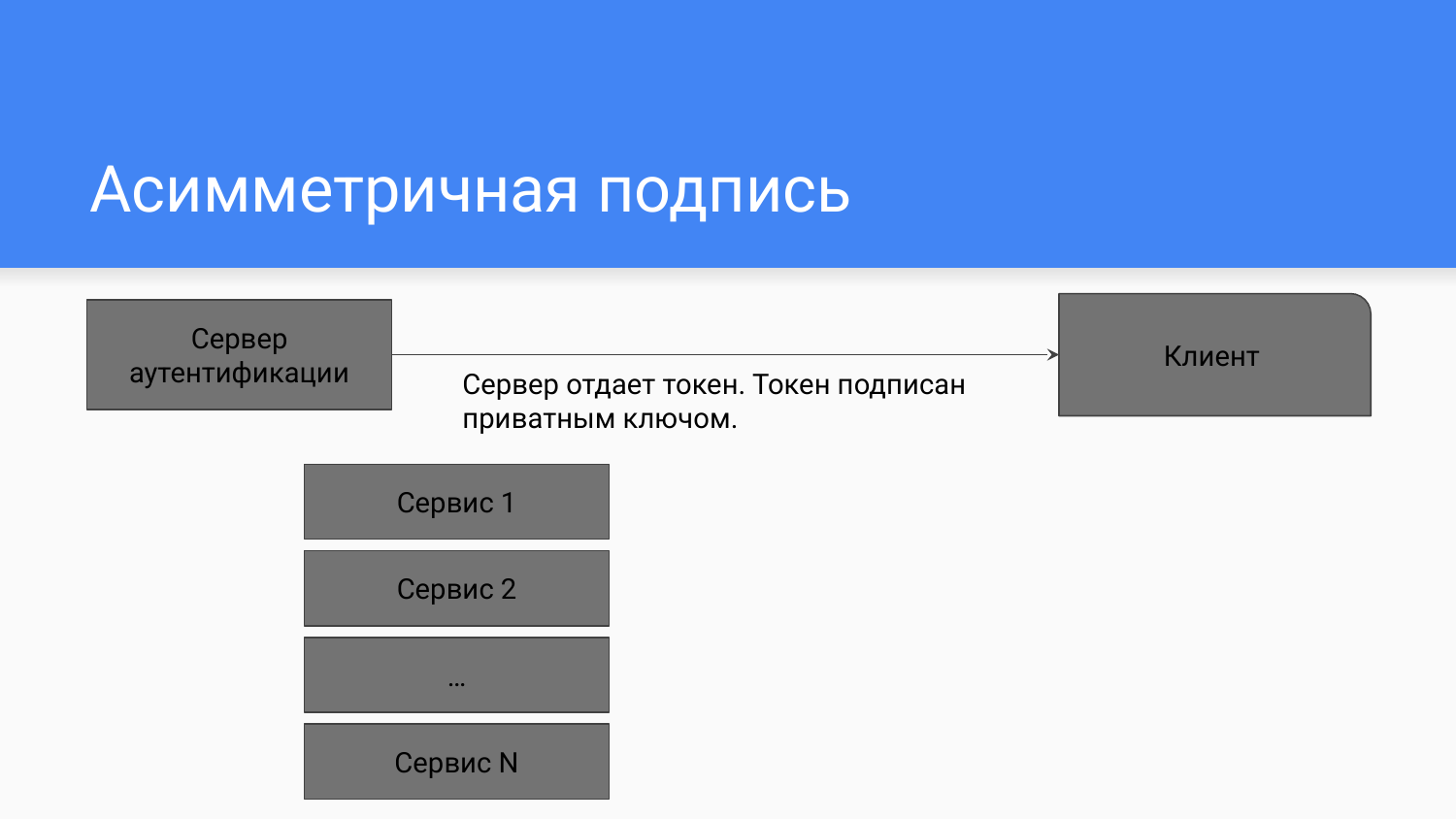

# Асимметричная подпись
Клиент
Сервер аутентификации
Сервер отдает токен. Токен подписан приватным ключом.
Сервис 1
Сервис 2
…
Сервис N